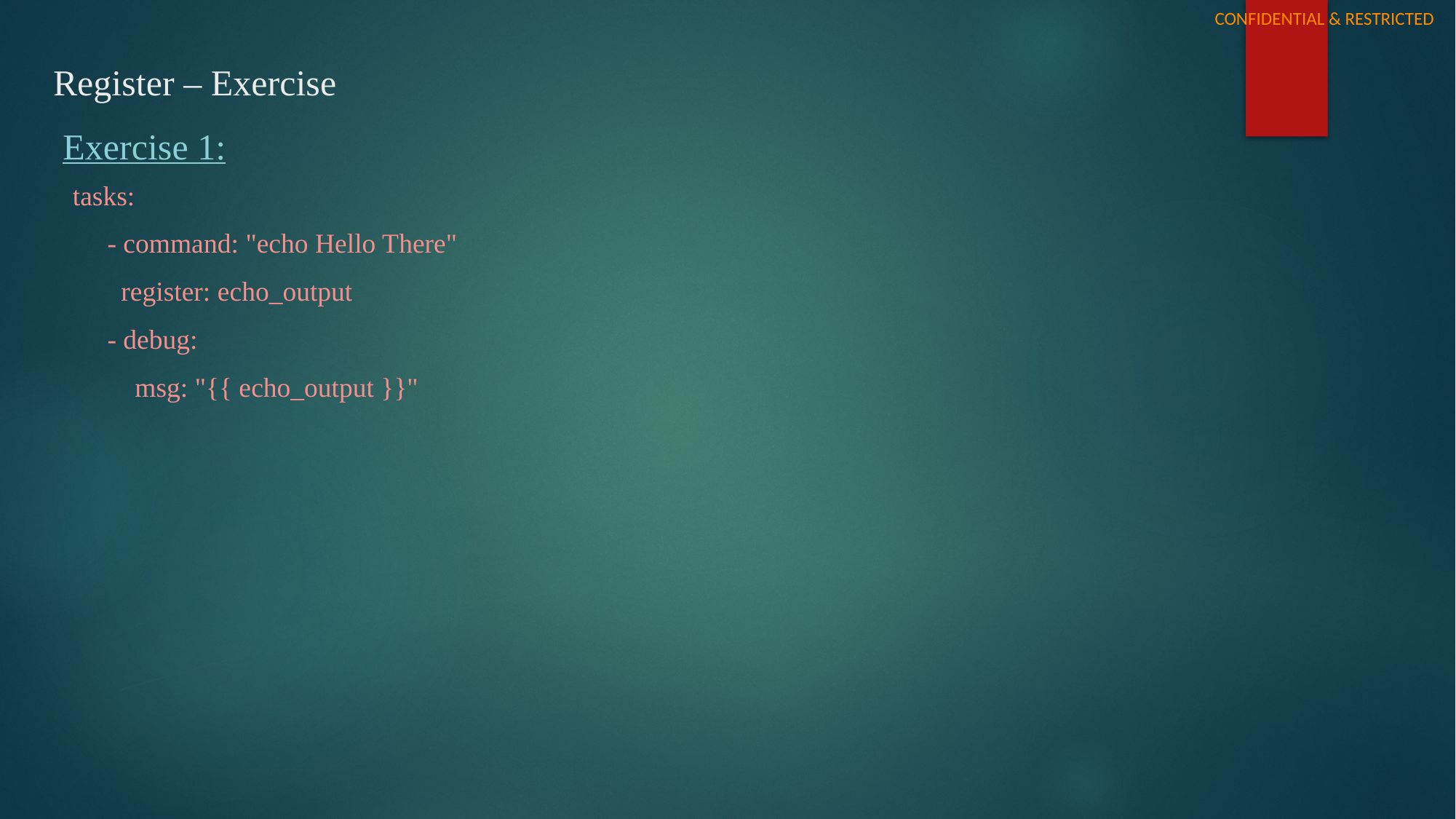

# Register – Exercise
Exercise 1:

tasks:
     - command: "echo Hello There"
       register: echo_output
     - debug:
         msg: "{{ echo_output }}"